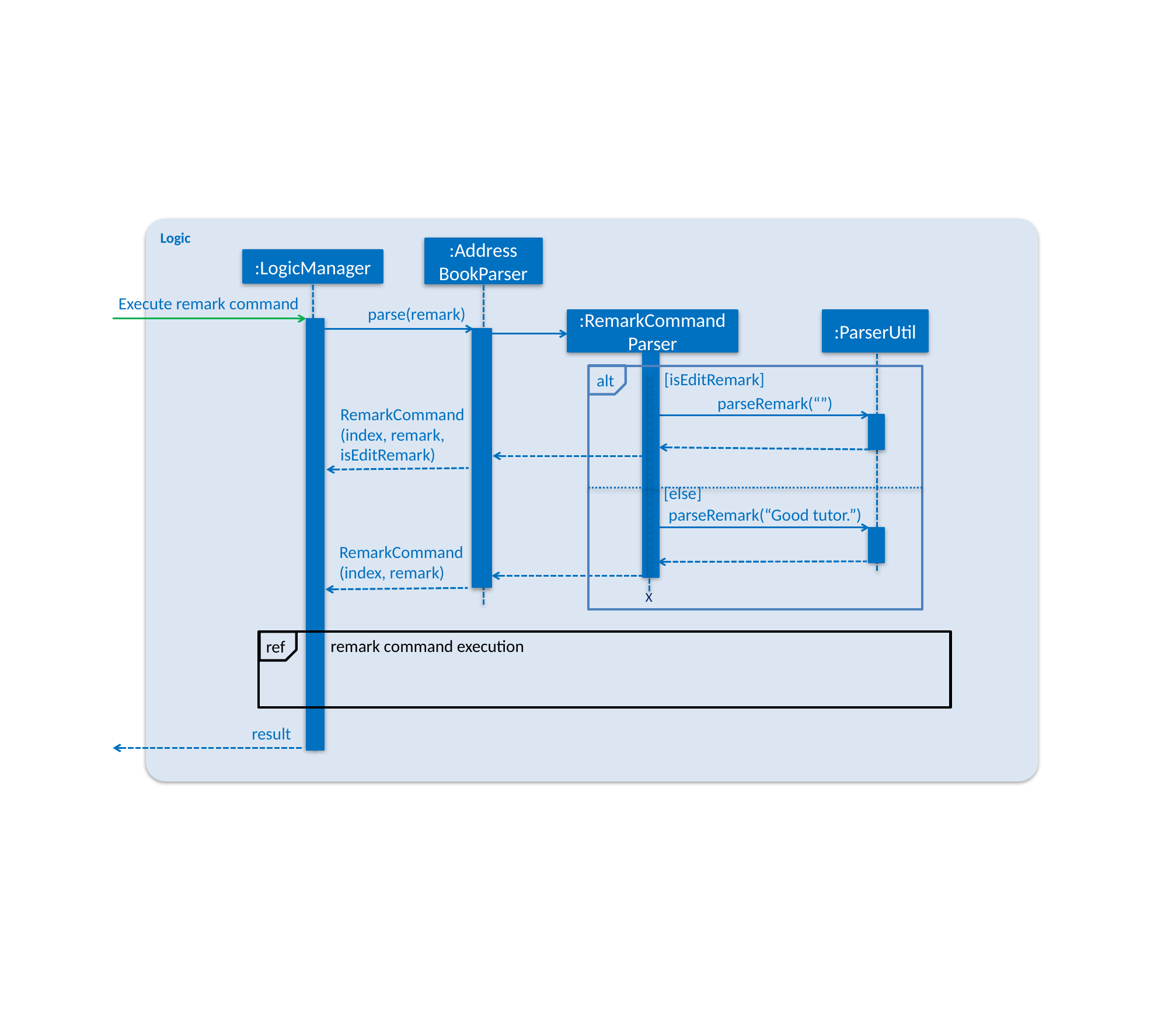

Logic
:Address
BookParser
:LogicManager
Execute remark command
parse(remark)
:RemarkCommand
Parser
:ParserUtil

alt

[isEditRemark]
parseRemark(“”)
RemarkCommand
(index, remark, isEditRemark)

[else]
parseRemark(“Good tutor.”)

RemarkCommand
(index, remark)
X

ref
remark command execution
result